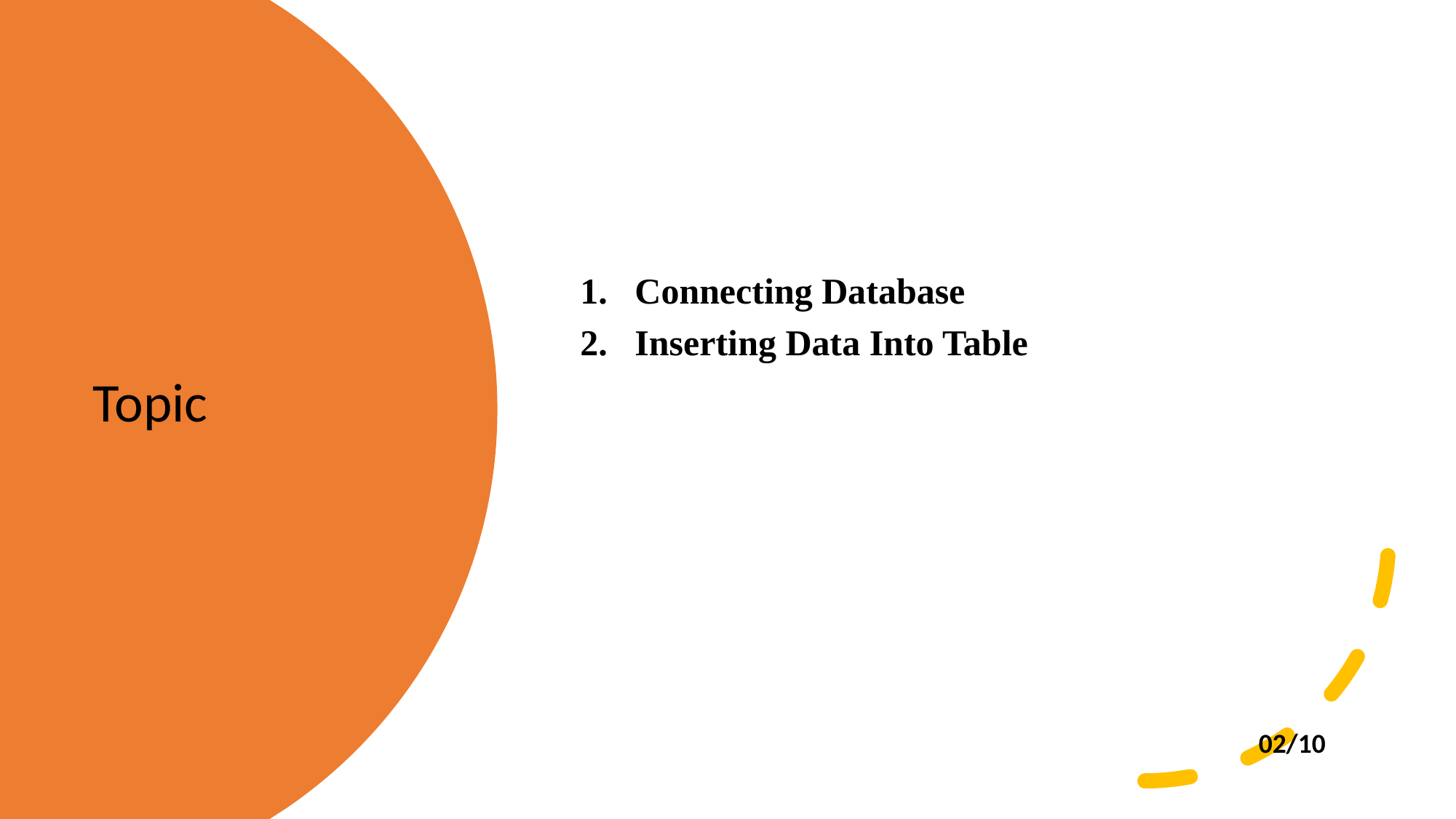

Topic
Connecting Database
Inserting Data Into Table

02/10